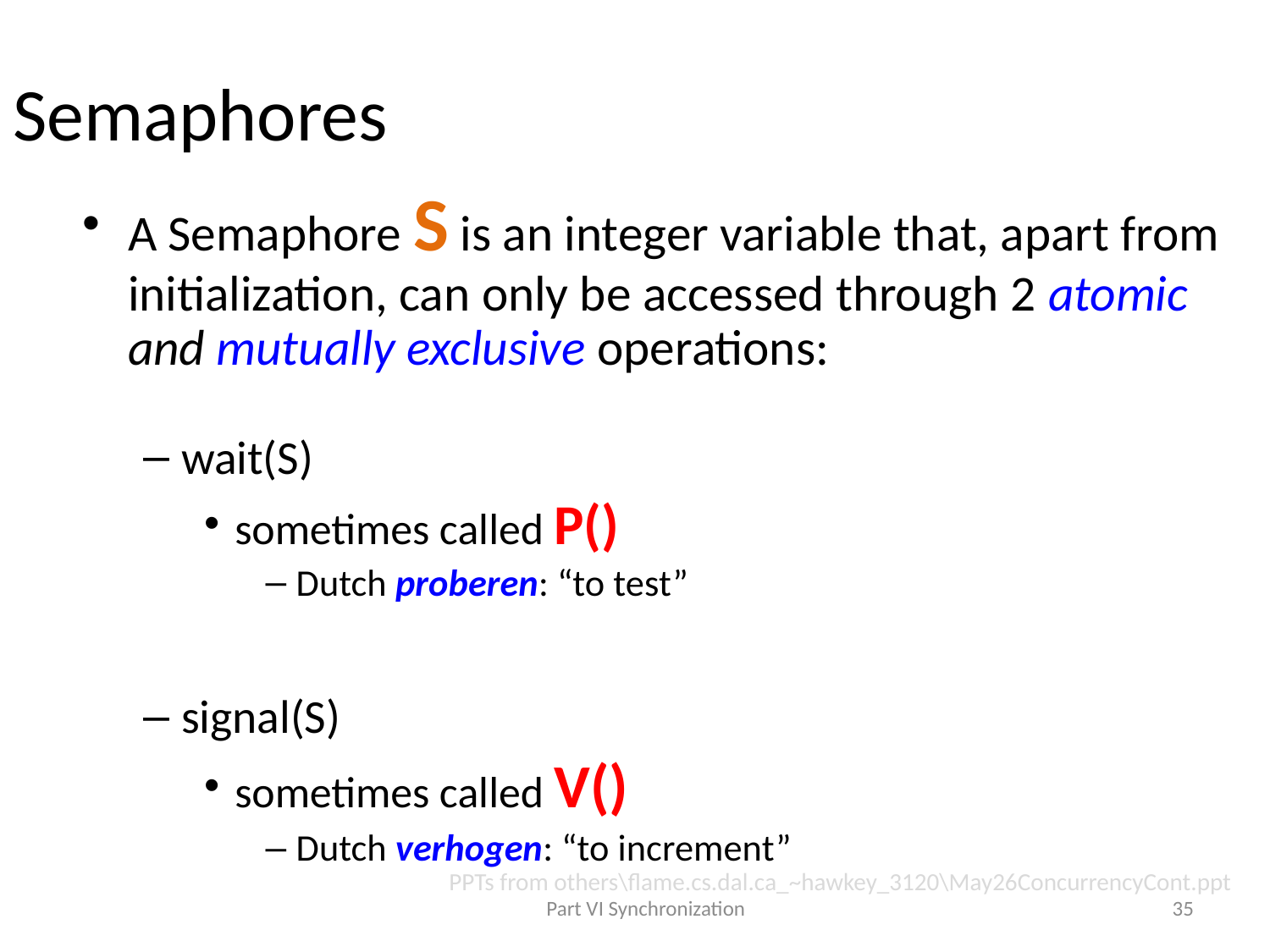

# Semaphores
A Semaphore S is an integer variable that, apart from initialization, can only be accessed through 2 atomic and mutually exclusive operations:

wait(S)
sometimes called P()
Dutch proberen: “to test”

signal(S)
sometimes called V()
Dutch verhogen: “to increment”

PPTs from others\flame.cs.dal.ca_~hawkey_3120\May26ConcurrencyCont.ppt
Part VI Synchronization
35